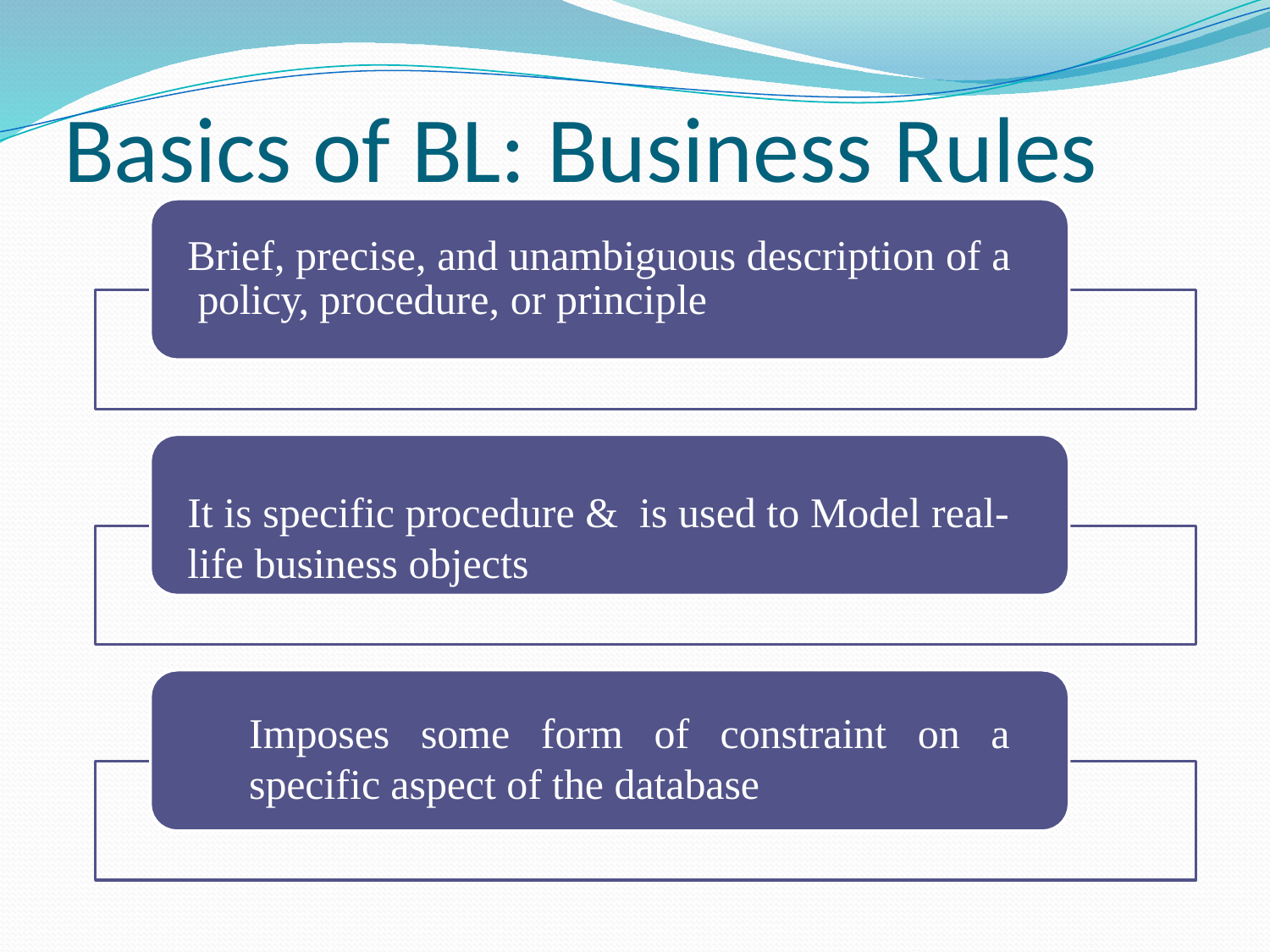

# Basics of BL: Business Rules

Brief, precise, and unambiguous description of a  policy, procedure, or principle

It is specific procedure &  is used to Model real-life business objects

Imposes some form of constraint on a specific aspect of the database